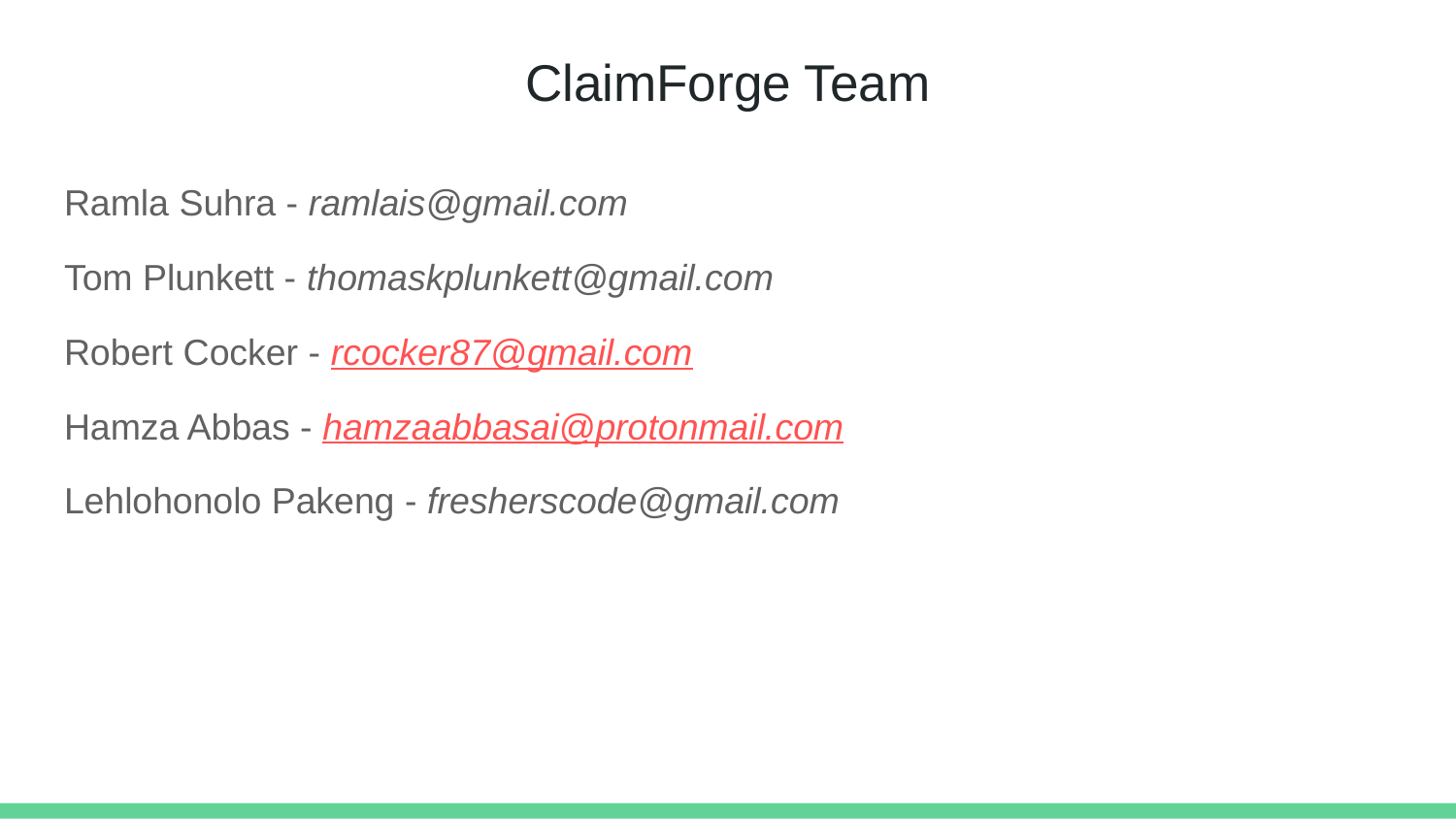

# ClaimForge Team
Ramla Suhra - ramlais@gmail.com
Tom Plunkett - thomaskplunkett@gmail.com
Robert Cocker - rcocker87@gmail.com
Hamza Abbas - hamzaabbasai@protonmail.com
Lehlohonolo Pakeng - fresherscode@gmail.com